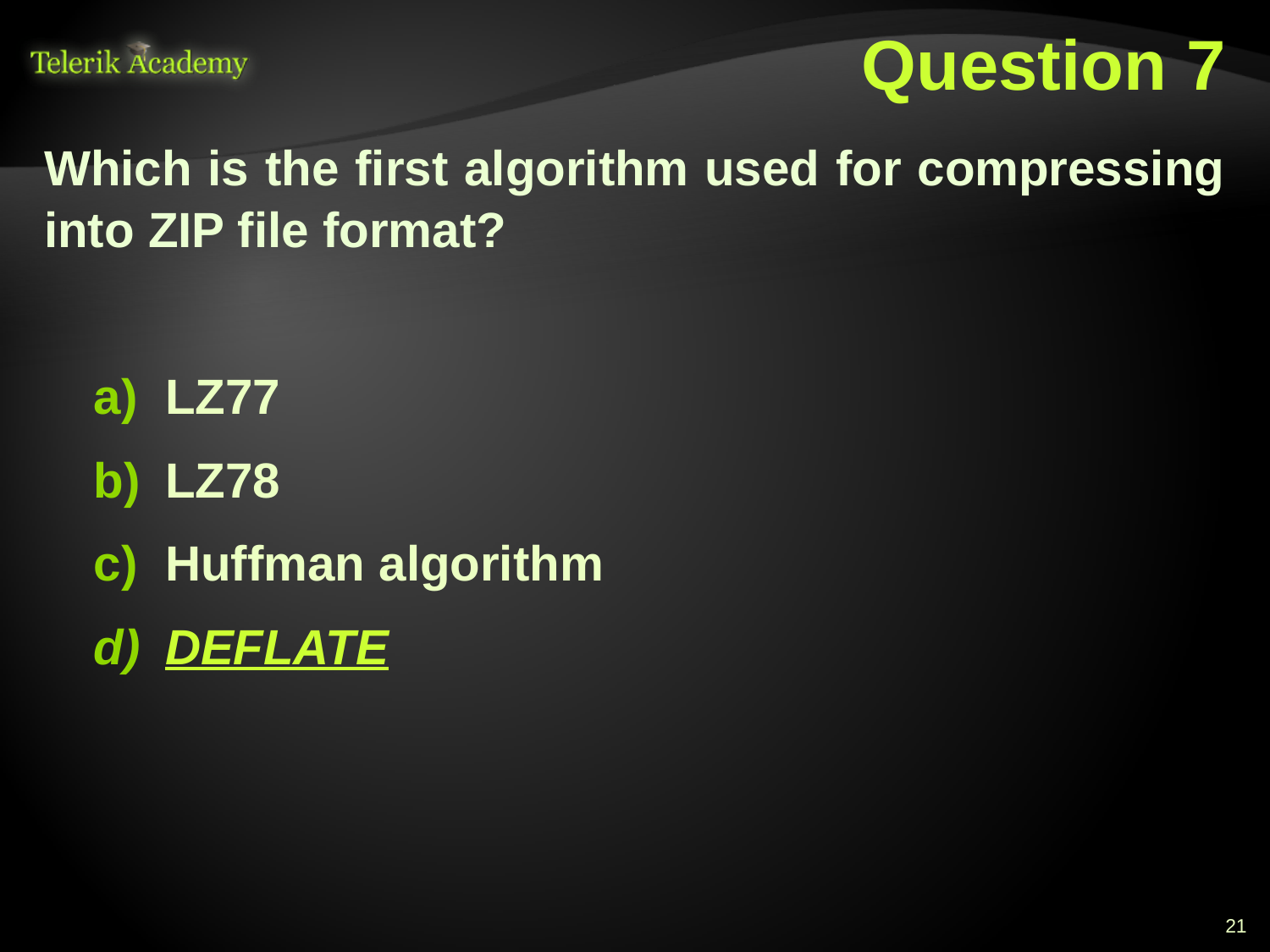

# Question 7
Which is the first algorithm used for compressing into ZIP file format?

LZ77
LZ78
Huffman algorithm
DEFLATE

21